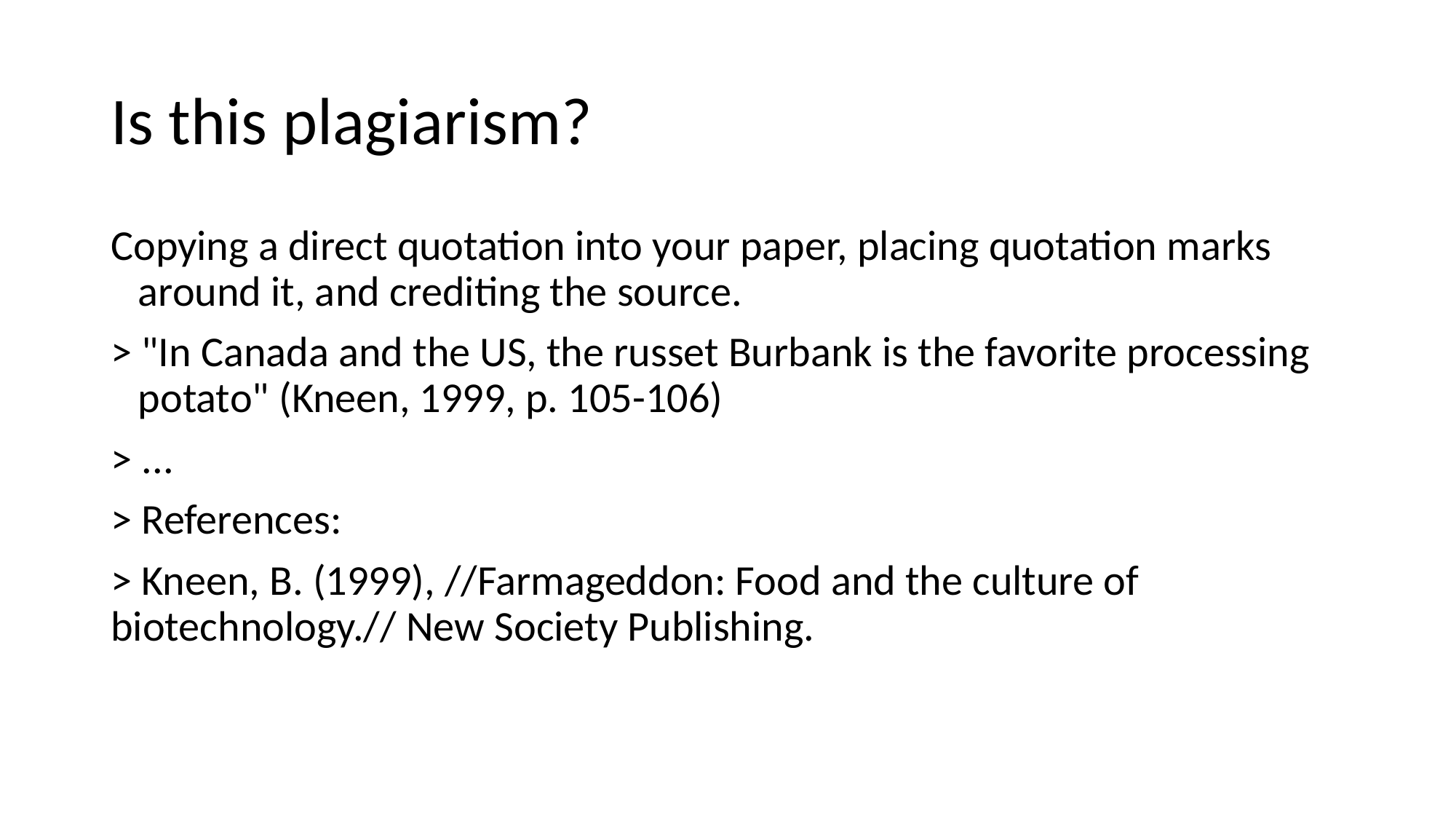

# Is this plagiarism?
Copying a direct quotation into your paper, placing quotation marks around it, and crediting the source.
> "In Canada and the US, the russet Burbank is the favorite processing potato" (Kneen, 1999, p. 105-106)
> ...
> References:
> Kneen, B. (1999), //Farmageddon: Food and the culture of biotechnology.// New Society Publishing.